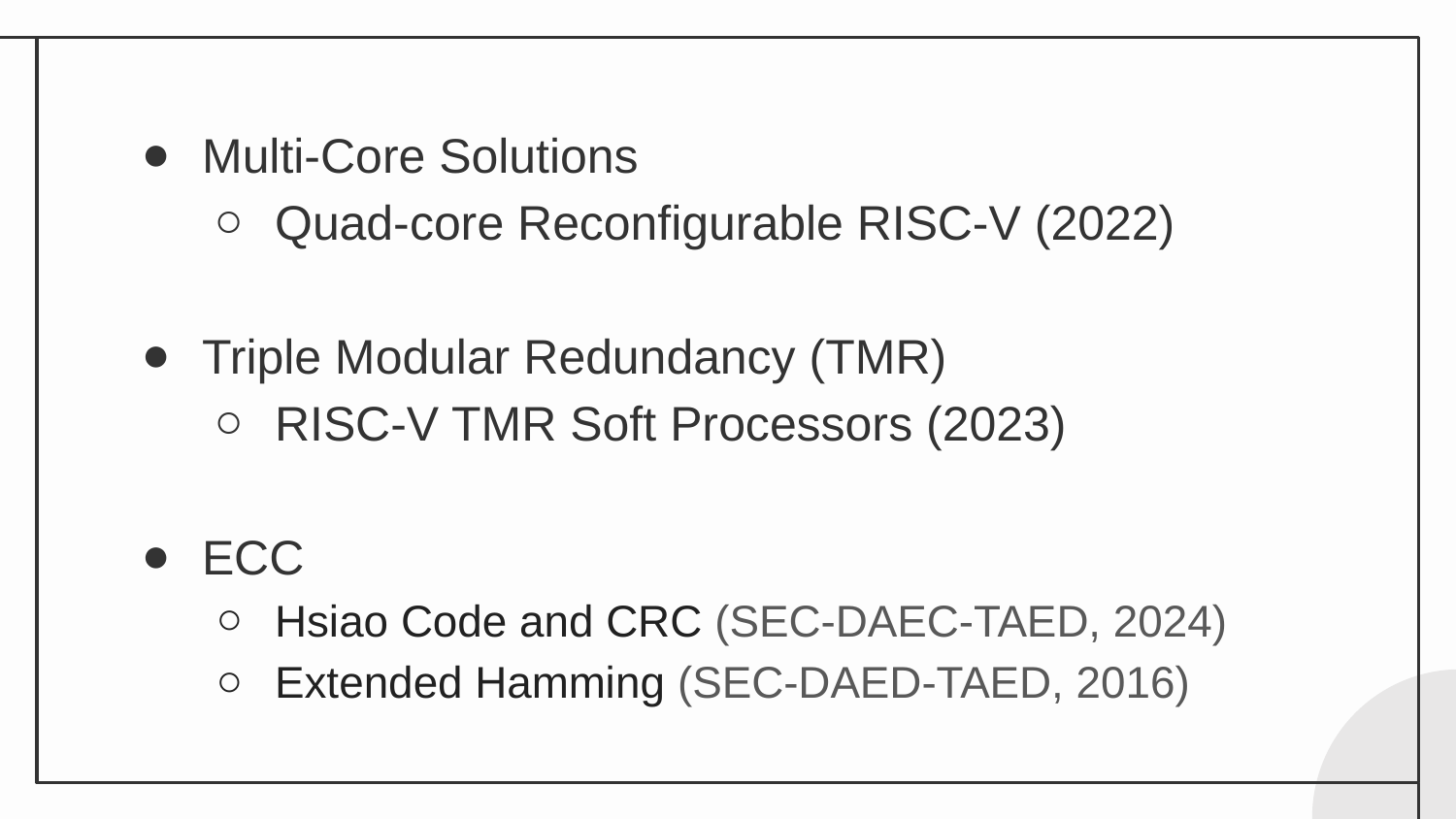

Multi-Core Solutions
Quad-core Reconfigurable RISC-V (2022)
Triple Modular Redundancy (TMR)
RISC-V TMR Soft Processors (2023)
ECC
Hsiao Code and CRC (SEC-DAEC-TAED, 2024)
Extended Hamming (SEC-DAED-TAED, 2016)